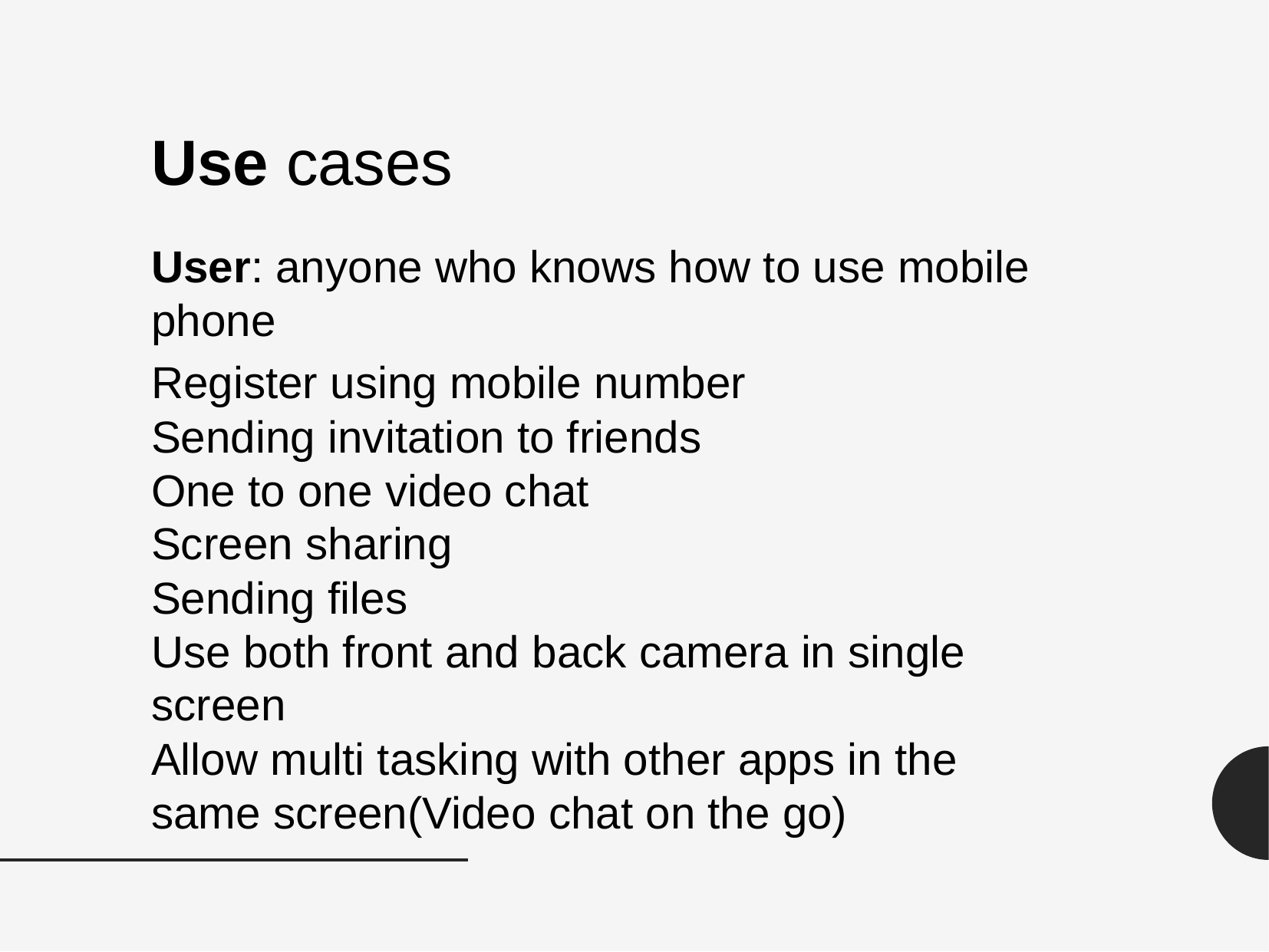

Use cases
User: anyone who knows how to use mobile phone
Register using mobile number
Sending invitation to friends
One to one video chat
Screen sharing
Sending files
Use both front and back camera in single screen
Allow multi tasking with other apps in the same screen(Video chat on the go)